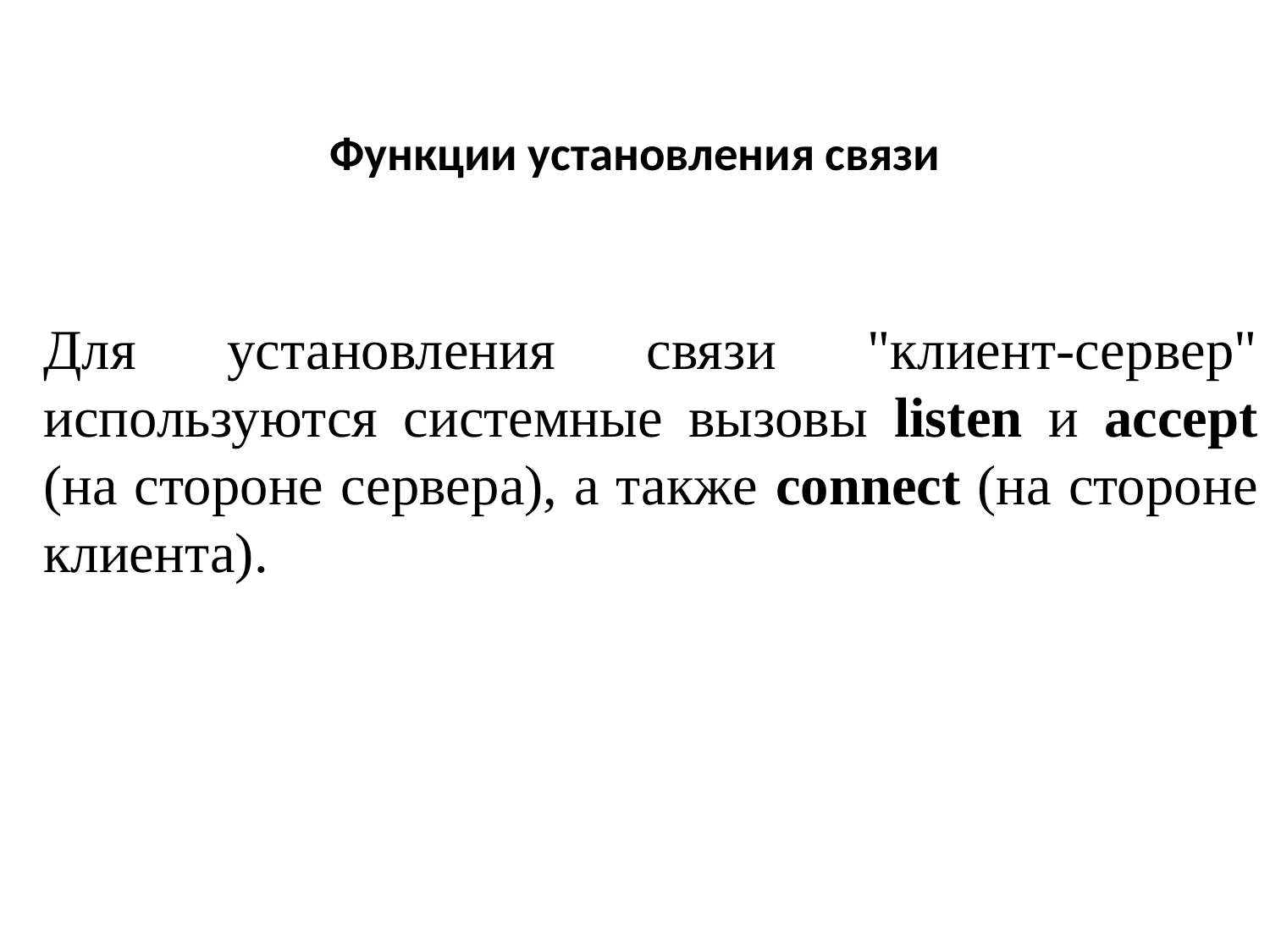

# Функции установления связи
Для установления связи "клиент-сервер" используются системные вызовы listen и accept (на стороне сервера), а также connect (на стороне клиента).